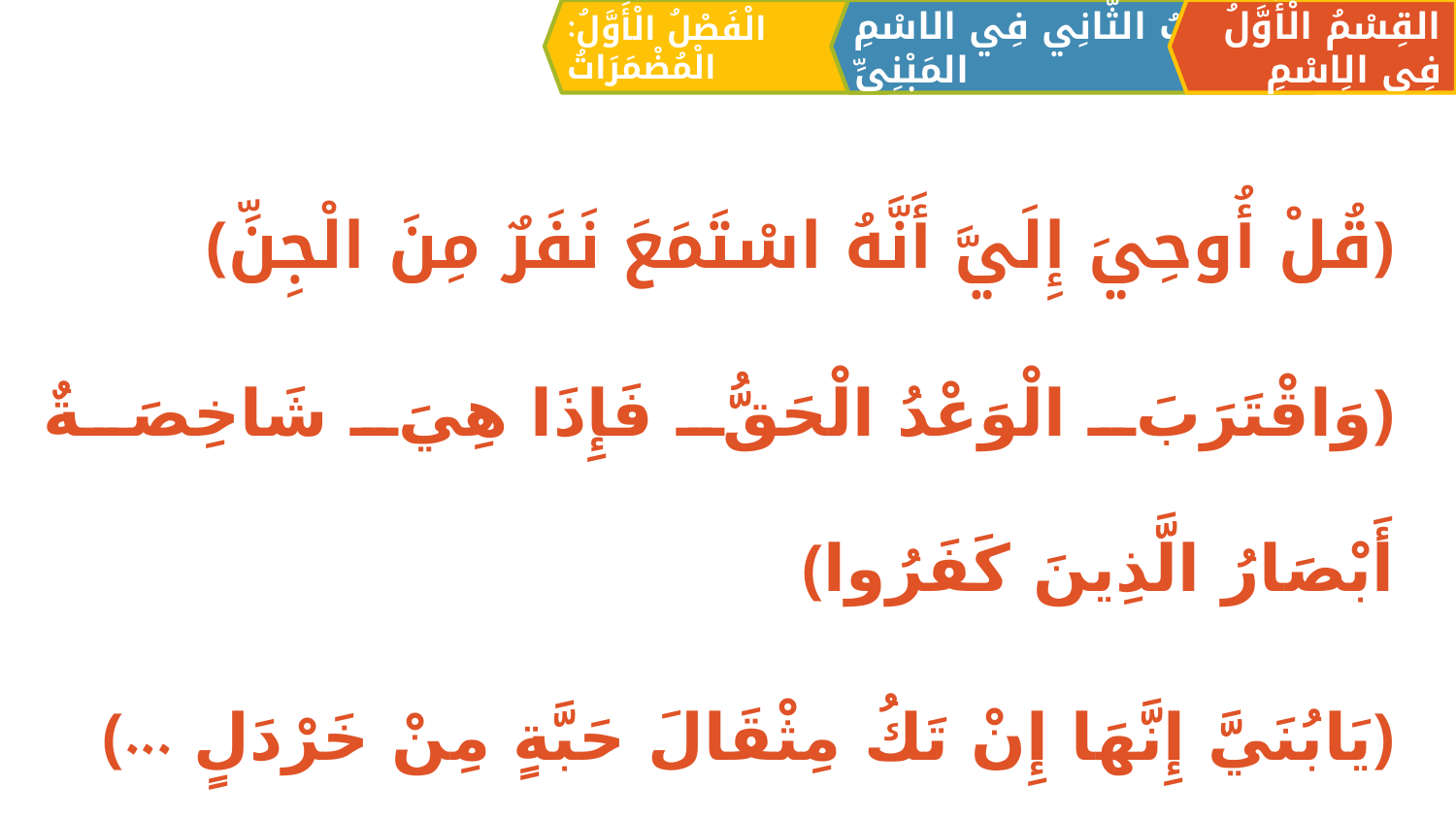

الْفَصْلُ الْأَوَّلُ: الْمُضْمَرَاتُ
القِسْمُ الْأَوَّلُ فِي الِاسْمِ
اَلبَابُ الثَّانِي فِي الاسْمِ المَبْنِيِّ
﴿قُلْ أُوحِيَ إِلَيَّ أَنَّهُ اسْتَمَعَ نَفَرٌ مِنَ الْجِنِّ﴾
﴿وَاقْتَرَبَ الْوَعْدُ الْحَقُّ فَإِذَا هِيَ شَاخِصَةٌ أَبْصَارُ الَّذِينَ كَفَرُوا﴾
﴿يَابُنَيَّ إِنَّهَا إِنْ تَكُ مِثْقَالَ حَبَّةٍ مِنْ خَرْدَلٍ ...﴾